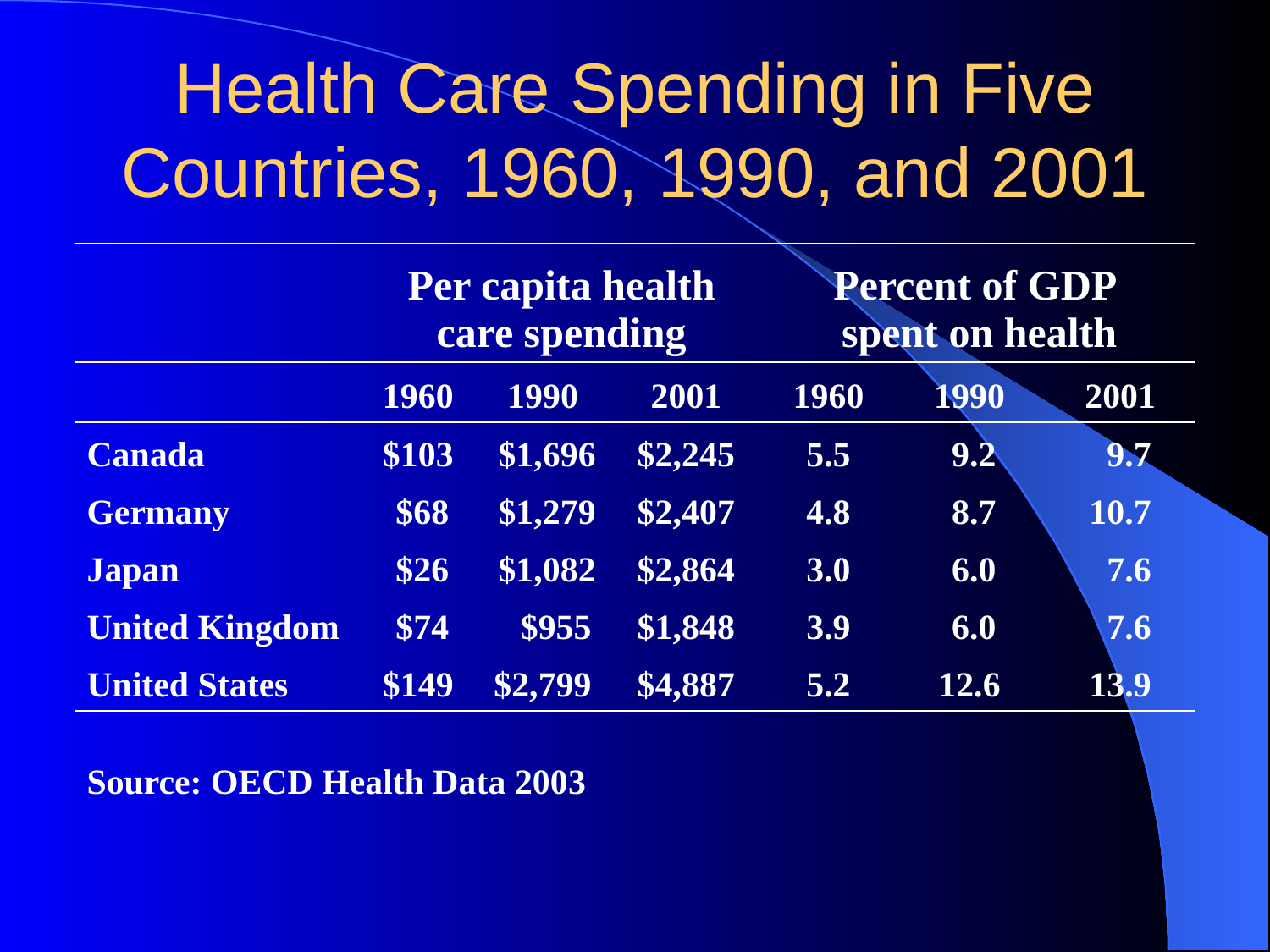

# Health Care Spending in Five Countries, 1960, 1990, and 2001
|  | Per capita health care spending |  |  | Percent of GDP spent on health |  |  |
| --- | --- | --- | --- | --- | --- | --- |
|  | 1960 | 1990 | 2001 | 1960 | 1990 | 2001 |
| Canada | $103 | $1,696 | $2,245 | 5.5 | 9.2 | 9.7 |
| Germany | $68 | $1,279 | $2,407 | 4.8 | 8.7 | 10.7 |
| Japan | $26 | $1,082 | $2,864 | 3.0 | 6.0 | 7.6 |
| United Kingdom | $74 | $955 | $1,848 | 3.9 | 6.0 | 7.6 |
| United States | $149 | $2,799 | $4,887 | 5.2 | 12.6 | 13.9 |
| Source: OECD Health Data 2003 |  |  |  |  |  |  |
|  |  |  |  |  |  |  |